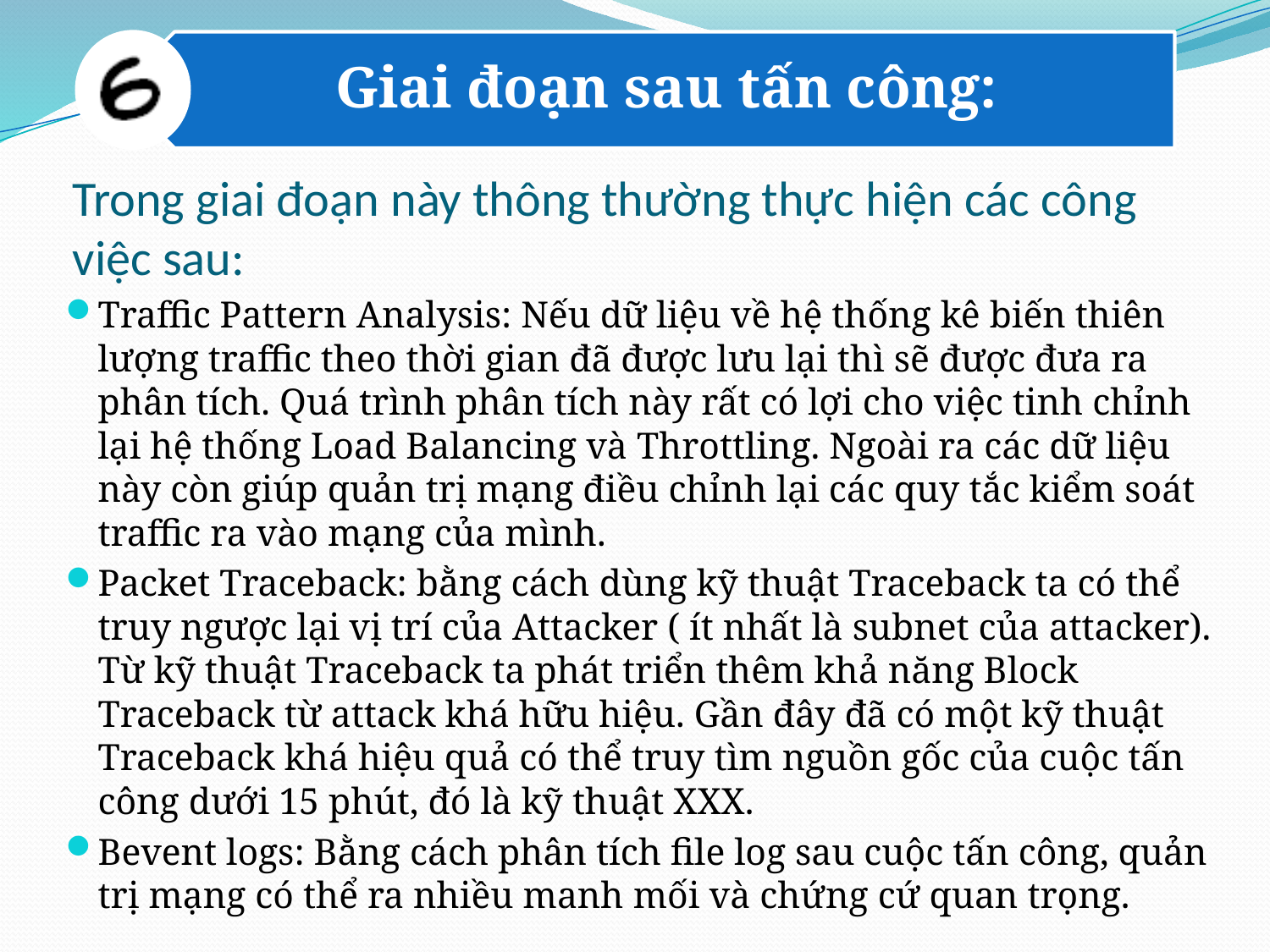

Giai đoạn sau tấn công:
# Trong giai đoạn này thông thường thực hiện các công việc sau:
Traffic Pattern Analysis: Nếu dữ liệu về hệ thống kê biến thiên lượng traffic theo thời gian đã được lưu lại thì sẽ được đưa ra phân tích. Quá trình phân tích này rất có lợi cho việc tinh chỉnh lại hệ thống Load Balancing và Throttling. Ngoài ra các dữ liệu này còn giúp quản trị mạng điều chỉnh lại các quy tắc kiểm soát traffic ra vào mạng của mình.
Packet Traceback: bằng cách dùng kỹ thuật Traceback ta có thể truy ngược lại vị trí của Attacker ( ít nhất là subnet của attacker). Từ kỹ thuật Traceback ta phát triển thêm khả năng Block Traceback từ attack khá hữu hiệu. Gần đây đã có một kỹ thuật Traceback khá hiệu quả có thể truy tìm nguồn gốc của cuộc tấn công dưới 15 phút, đó là kỹ thuật XXX.
Bevent logs: Bằng cách phân tích file log sau cuộc tấn công, quản trị mạng có thể ra nhiều manh mối và chứng cứ quan trọng.